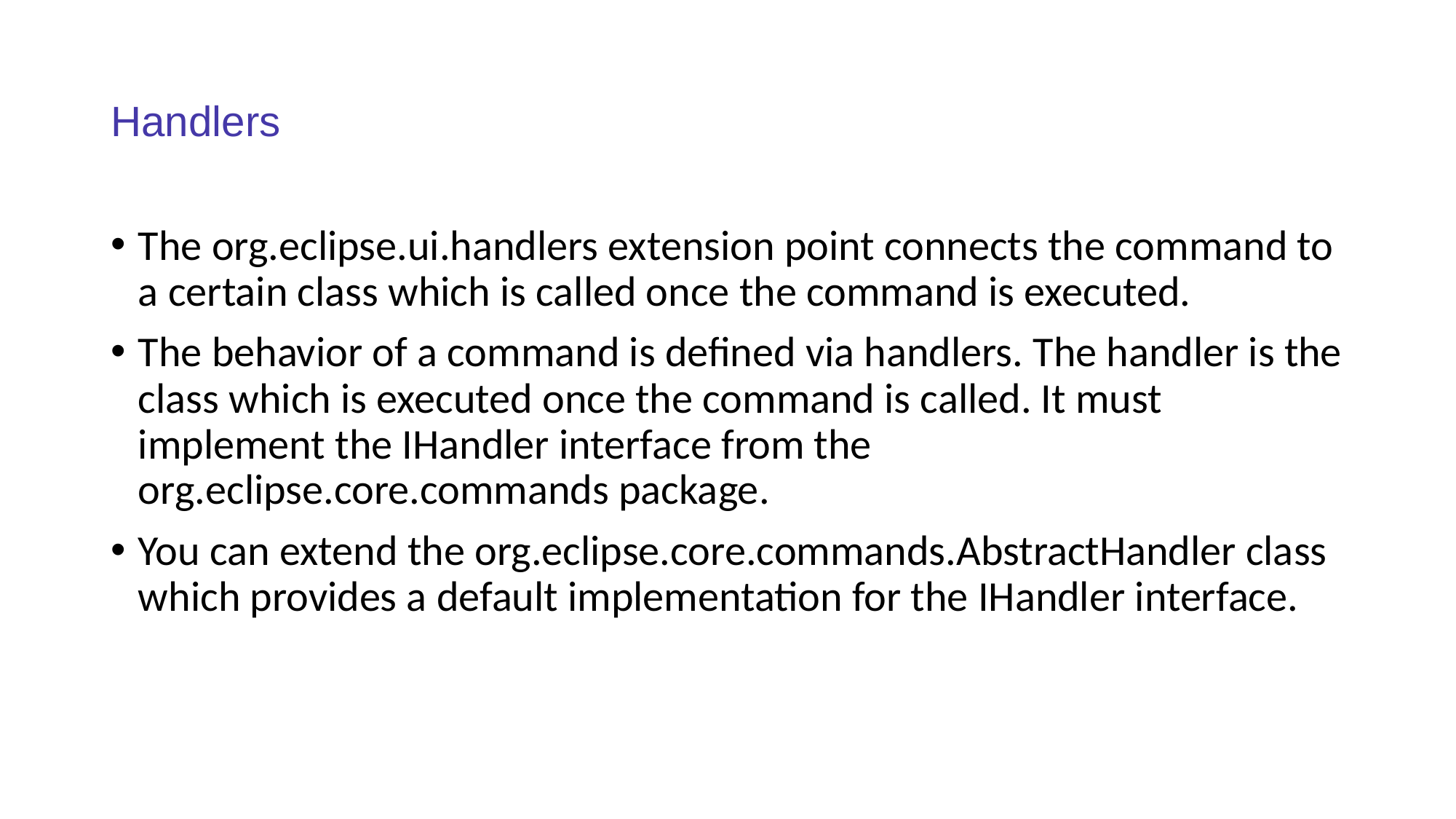

# Handlers
The org.eclipse.ui.handlers extension point connects the command to a certain class which is called once the command is executed.
The behavior of a command is defined via handlers. The handler is the class which is executed once the command is called. It must implement the IHandler interface from the org.eclipse.core.commands package.
You can extend the org.eclipse.core.commands.AbstractHandler class which provides a default implementation for the IHandler interface.